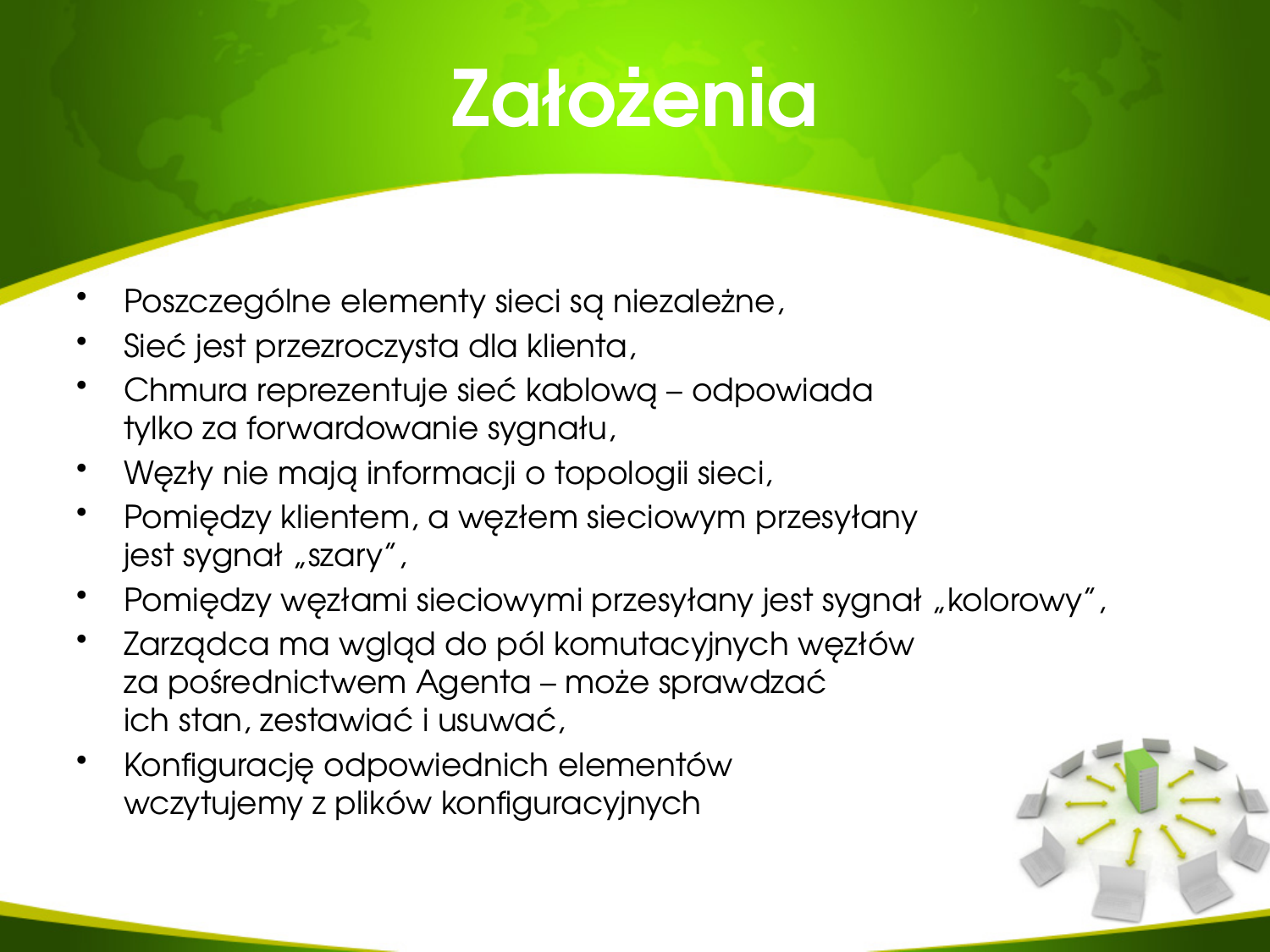

# Założenia
Poszczególne elementy sieci są niezależne,
Sieć jest przezroczysta dla klienta,
Chmura reprezentuje sieć kablową – odpowiada
tylko za forwardowanie sygnału,
Węzły nie mają informacji o topologii sieci,
Pomiędzy klientem, a węzłem sieciowym przesyłany
jest sygnał „szary”,
Pomiędzy węzłami sieciowymi przesyłany jest sygnał „kolorowy”,
Zarządca ma wgląd do pól komutacyjnych węzłów
za pośrednictwem Agenta – może sprawdzać
ich stan, zestawiać i usuwać,
Konfigurację odpowiednich elementów
wczytujemy z plików konfiguracyjnych